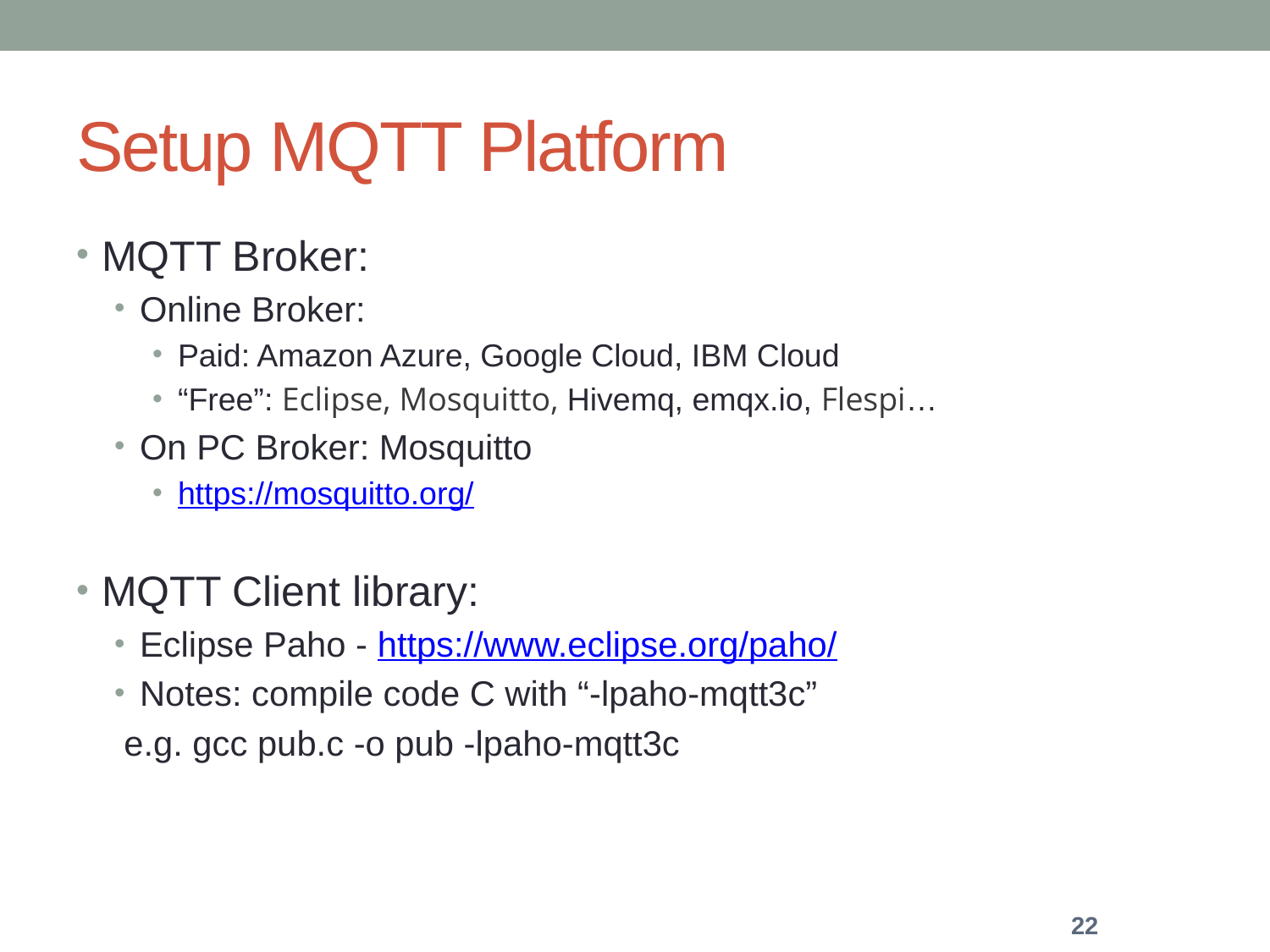

# Setup MQTT Platform
MQTT Broker:
Online Broker:
Paid: Amazon Azure, Google Cloud, IBM Cloud
“Free”: Eclipse, Mosquitto, Hivemq, emqx.io, Flespi…
On PC Broker: Mosquitto
https://mosquitto.org/

MQTT Client library:
Eclipse Paho - https://www.eclipse.org/paho/
Notes: compile code C with “-lpaho-mqtt3c”
 e.g. gcc pub.c -o pub -lpaho-mqtt3c

22